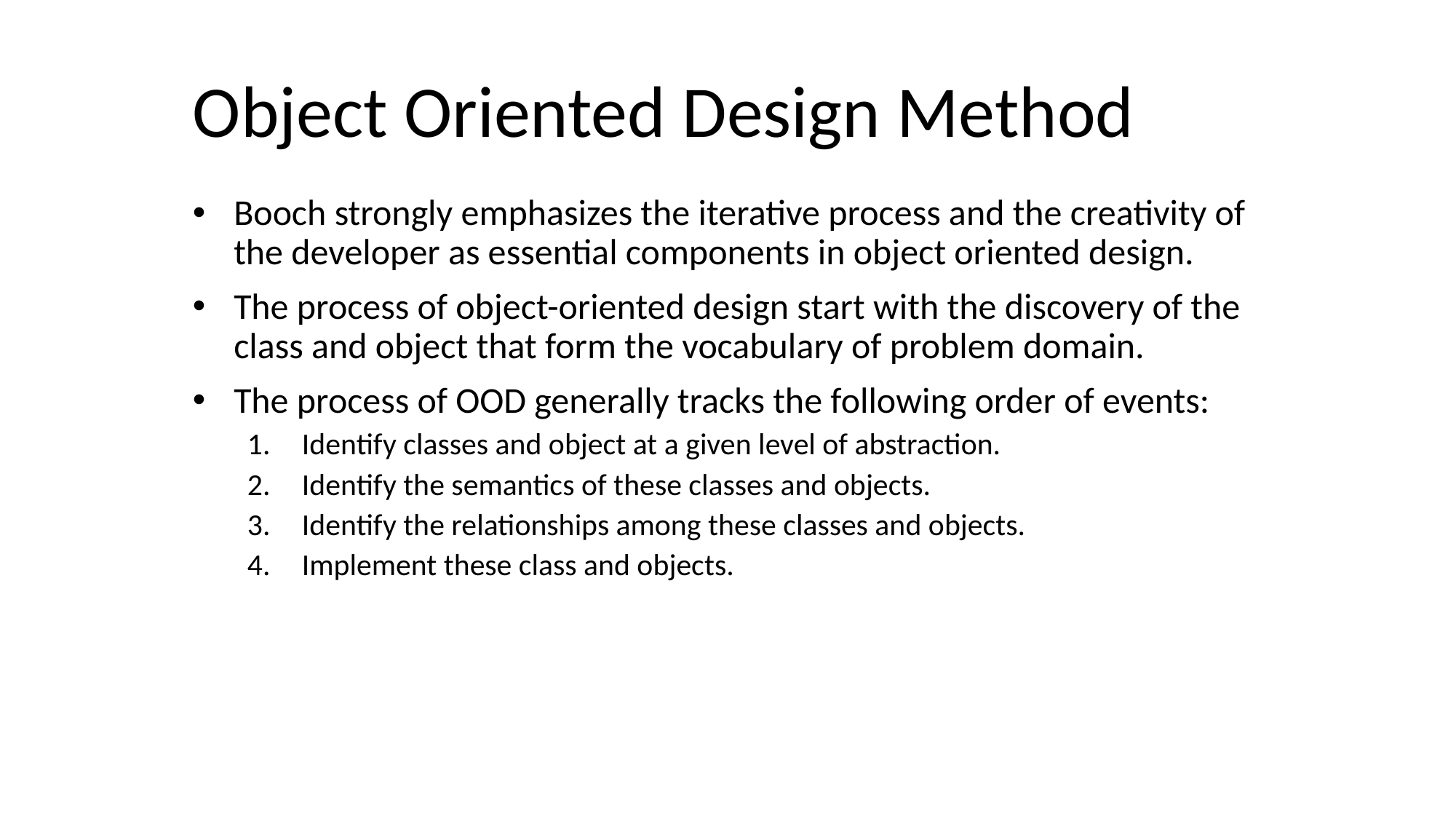

# Object Oriented Design Method
Booch strongly emphasizes the iterative process and the creativity of the developer as essential components in object oriented design.
The process of object-oriented design start with the discovery of the class and object that form the vocabulary of problem domain.
The process of OOD generally tracks the following order of events:
Identify classes and object at a given level of abstraction.
Identify the semantics of these classes and objects.
Identify the relationships among these classes and objects.
Implement these class and objects.